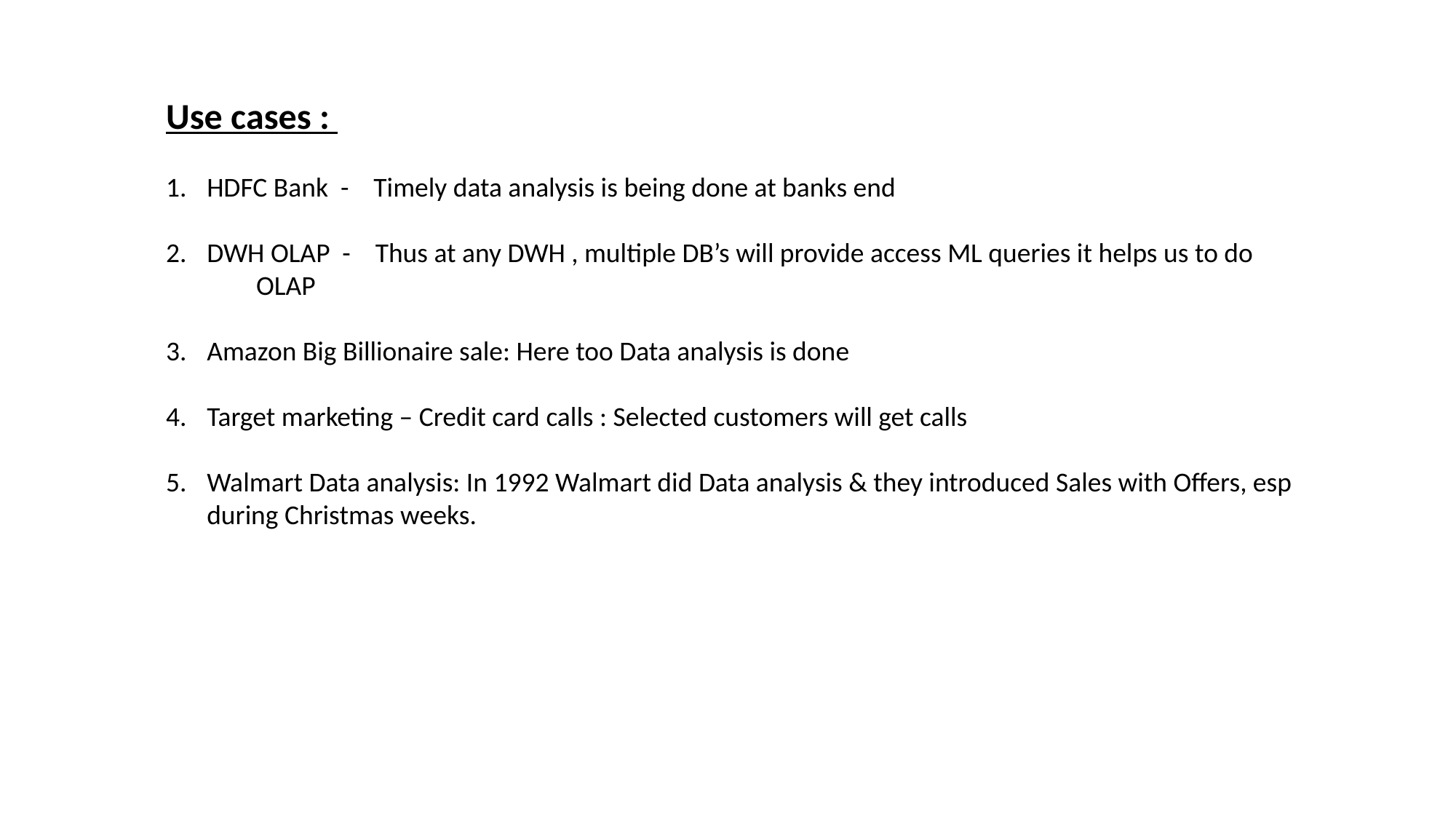

Use cases :

HDFC Bank  -    Timely data analysis is being done at banks end

DWH OLAP  -    Thus at any DWH , multiple DB’s will provide access ML queries it helps us to do                   OLAP

Amazon Big Billionaire sale: Here too Data analysis is done

Target marketing – Credit card calls : Selected customers will get calls

Walmart Data analysis: In 1992 Walmart did Data analysis & they introduced Sales with Offers, esp during Christmas weeks.